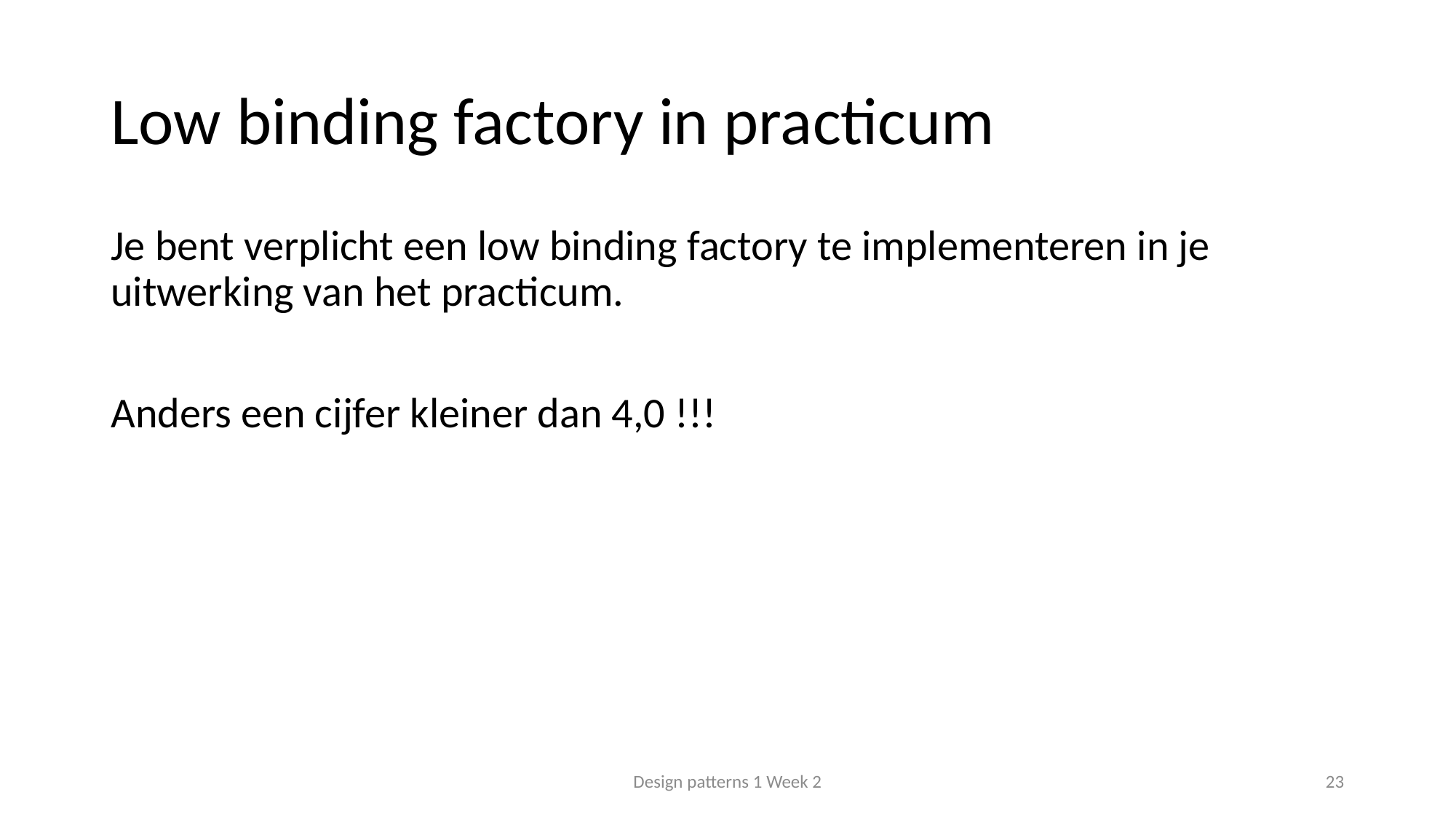

# Low binding factory in practicum
Je bent verplicht een low binding factory te implementeren in je uitwerking van het practicum.

Anders een cijfer kleiner dan 4,0 !!!
Design patterns 1 Week 2
23